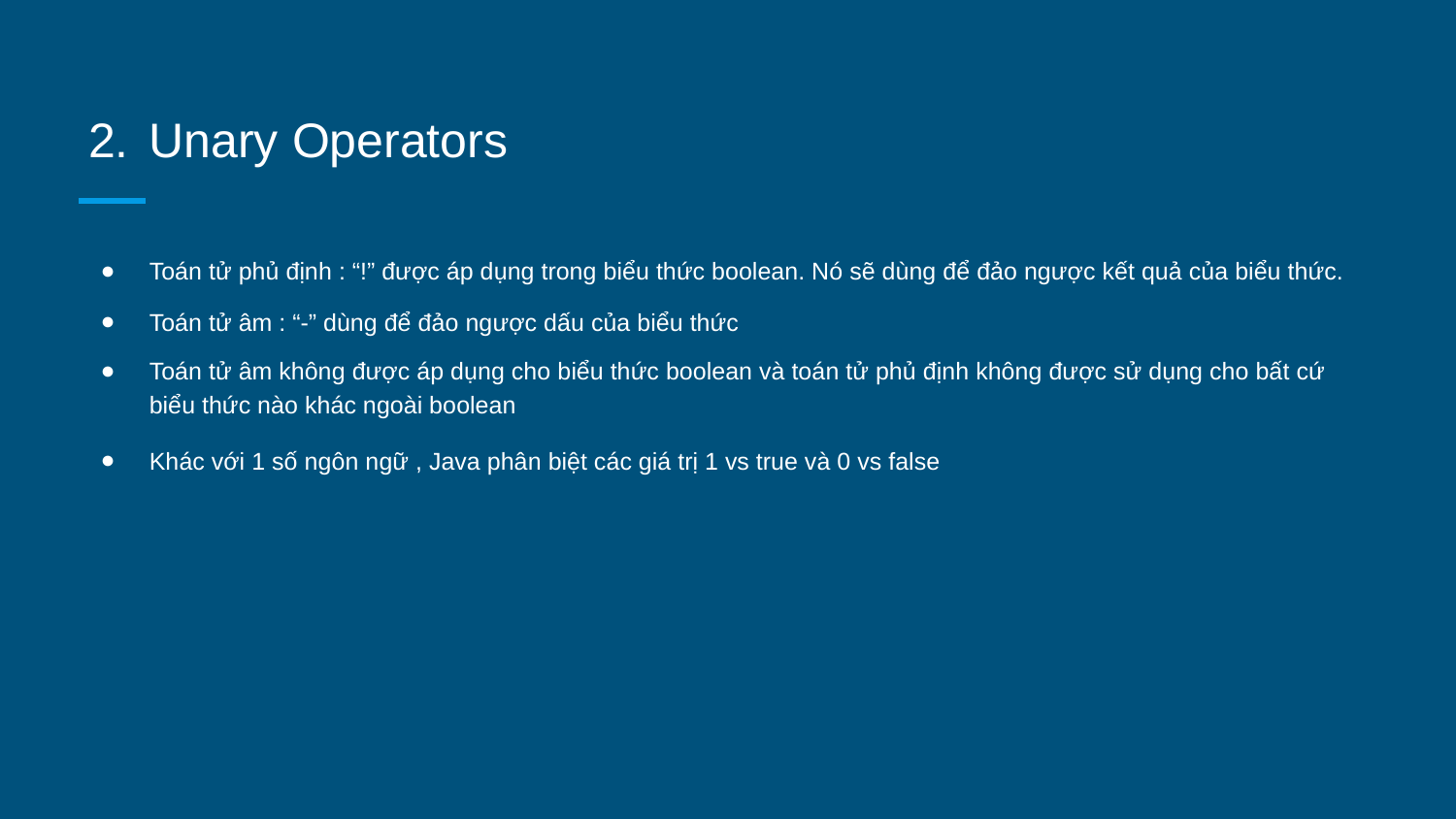

# Unary Operators
Toán tử phủ định : “!” được áp dụng trong biểu thức boolean. Nó sẽ dùng để đảo ngược kết quả của biểu thức.
Toán tử âm : “-” dùng để đảo ngược dấu của biểu thức
Toán tử âm không được áp dụng cho biểu thức boolean và toán tử phủ định không được sử dụng cho bất cứ biểu thức nào khác ngoài boolean
Khác với 1 số ngôn ngữ , Java phân biệt các giá trị 1 vs true và 0 vs false